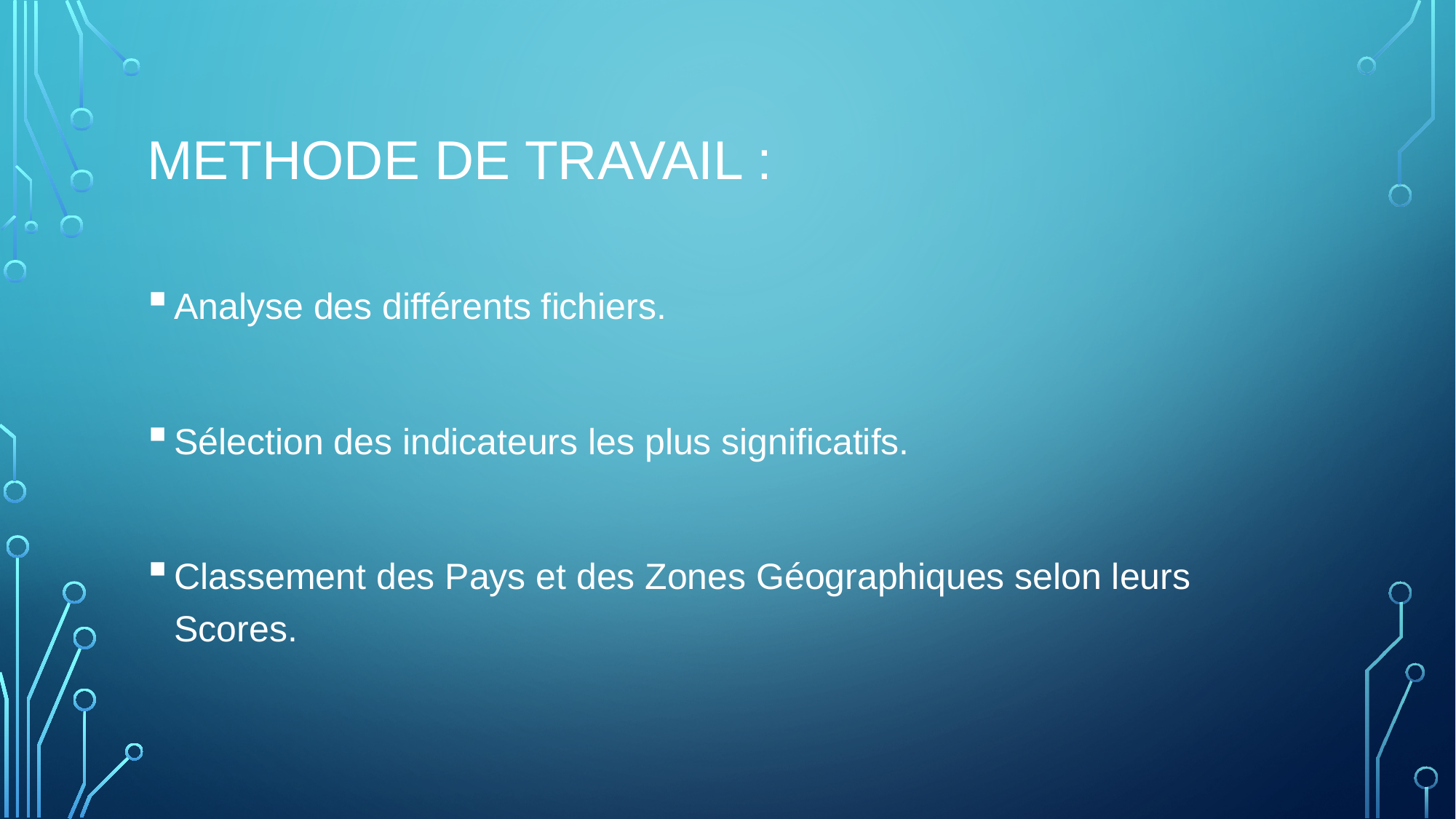

# METHODE DE TRAVAIL :
Analyse des différents fichiers.

Sélection des indicateurs les plus significatifs.

Classement des Pays et des Zones Géographiques selon leurs Scores.